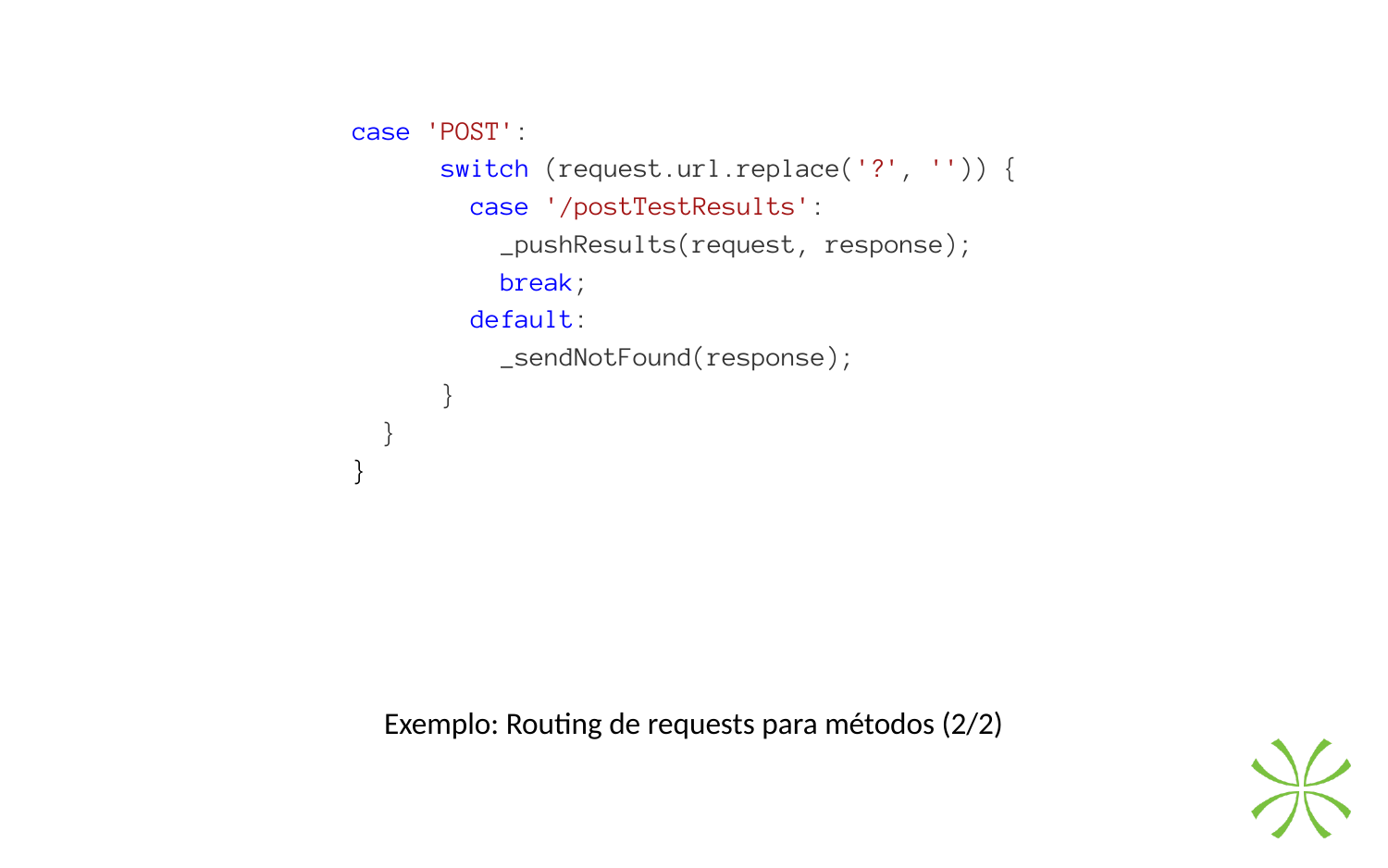

case 'POST':
      switch (request.url.replace('?', '')) {
        case '/postTestResults':
          _pushResults(request, response);
          break;
        default:
          _sendNotFound(response);
      }
  }
}
Exemplo: Routing de requests para métodos (2/2)